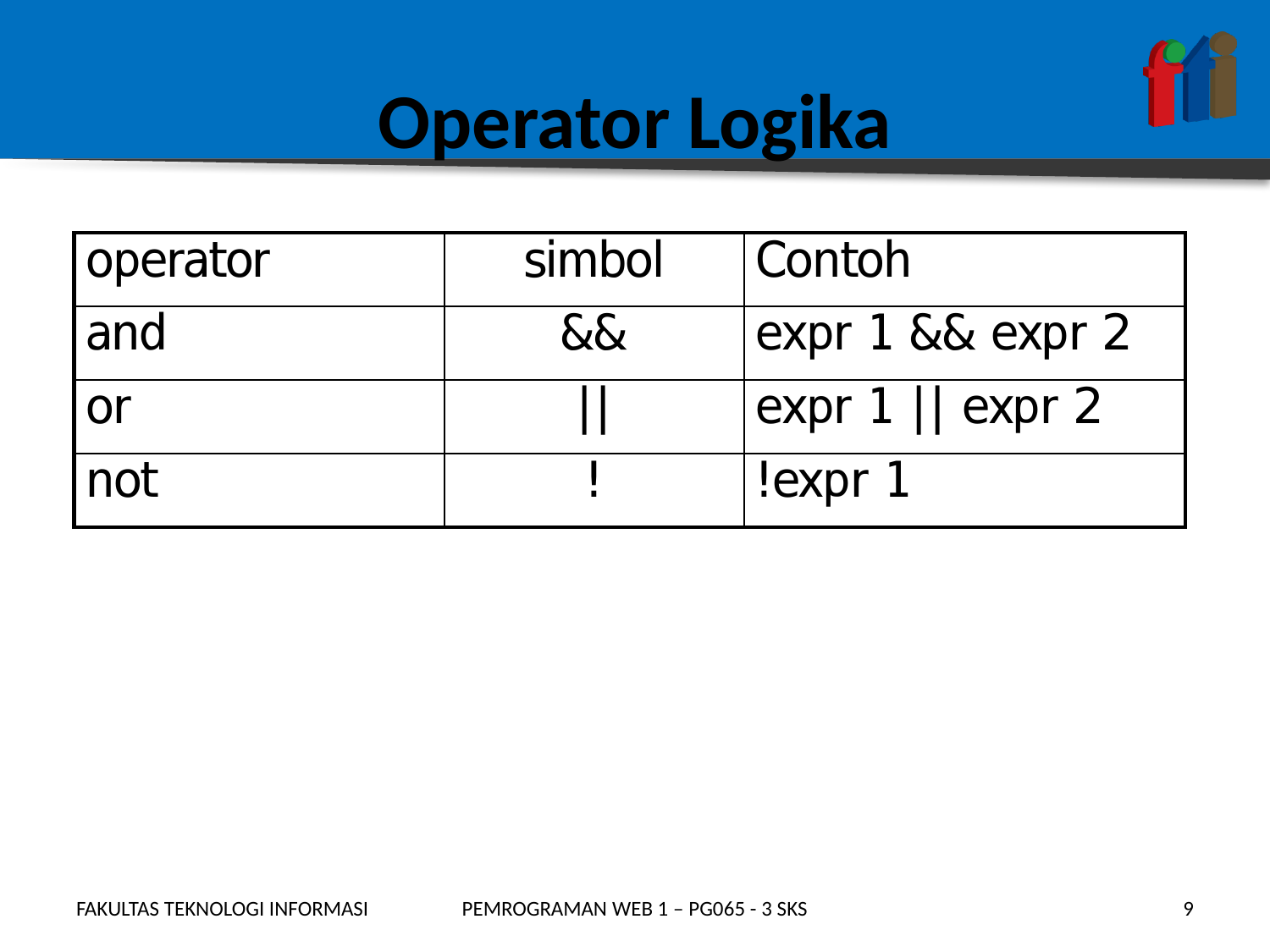

# Operator Logika
| operator | simbol | Contoh |
| --- | --- | --- |
| and | && | expr 1 && expr 2 |
| or | || | expr 1 || expr 2 |
| not | ! | !expr 1 |
FAKULTAS TEKNOLOGI INFORMASI
PEMROGRAMAN WEB 1 – PG065 - 3 SKS
9